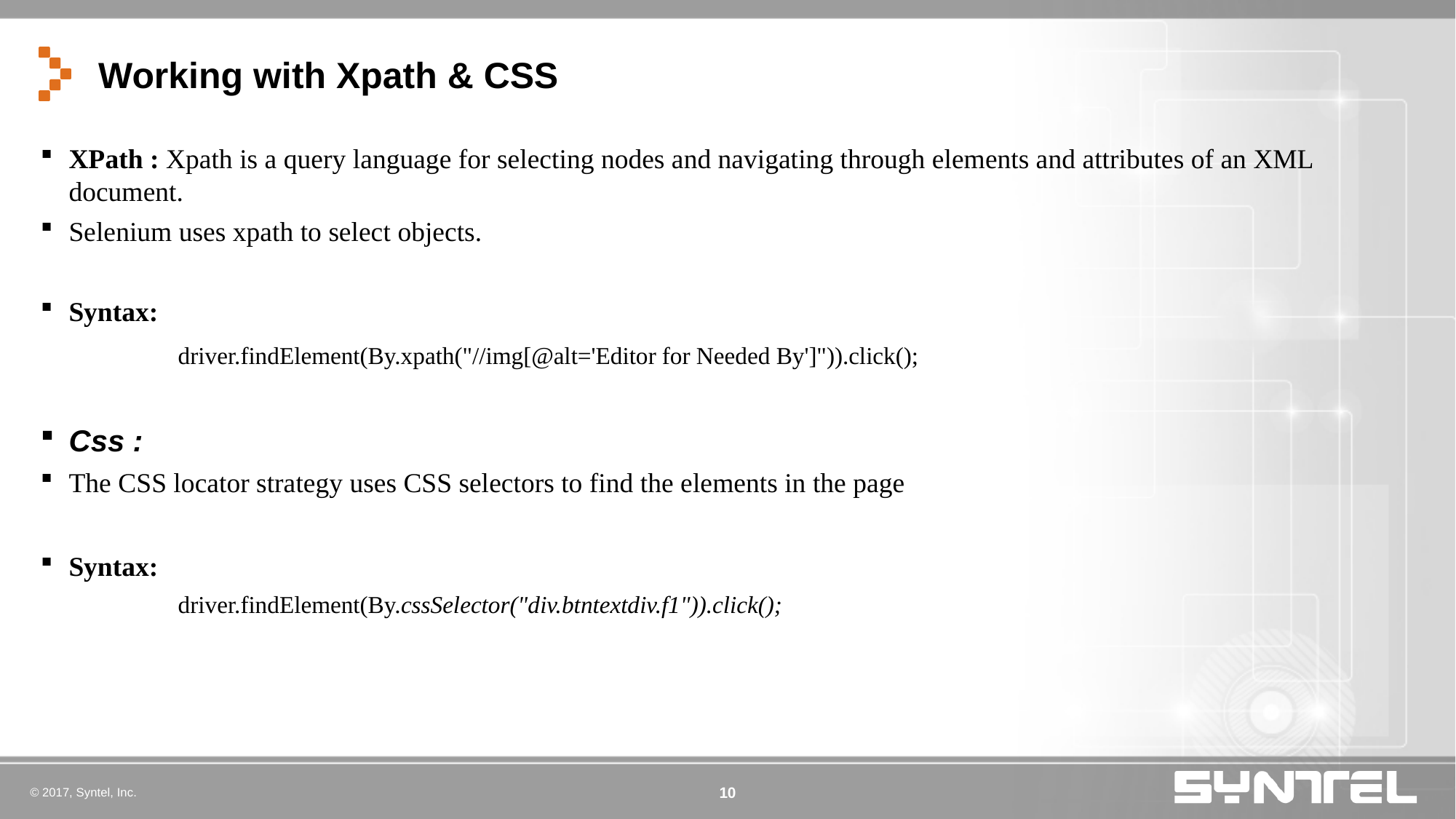

# Working with Xpath & CSS
XPath : Xpath is a query language for selecting nodes and navigating through elements and attributes of an XML document.
Selenium uses xpath to select objects.

Syntax:
	 	driver.findElement(By.xpath("//img[@alt='Editor for Needed By']")).click();

Css :
The CSS locator strategy uses CSS selectors to find the elements in the page

Syntax:
		driver.findElement(By.cssSelector("div.btntextdiv.f1")).click();